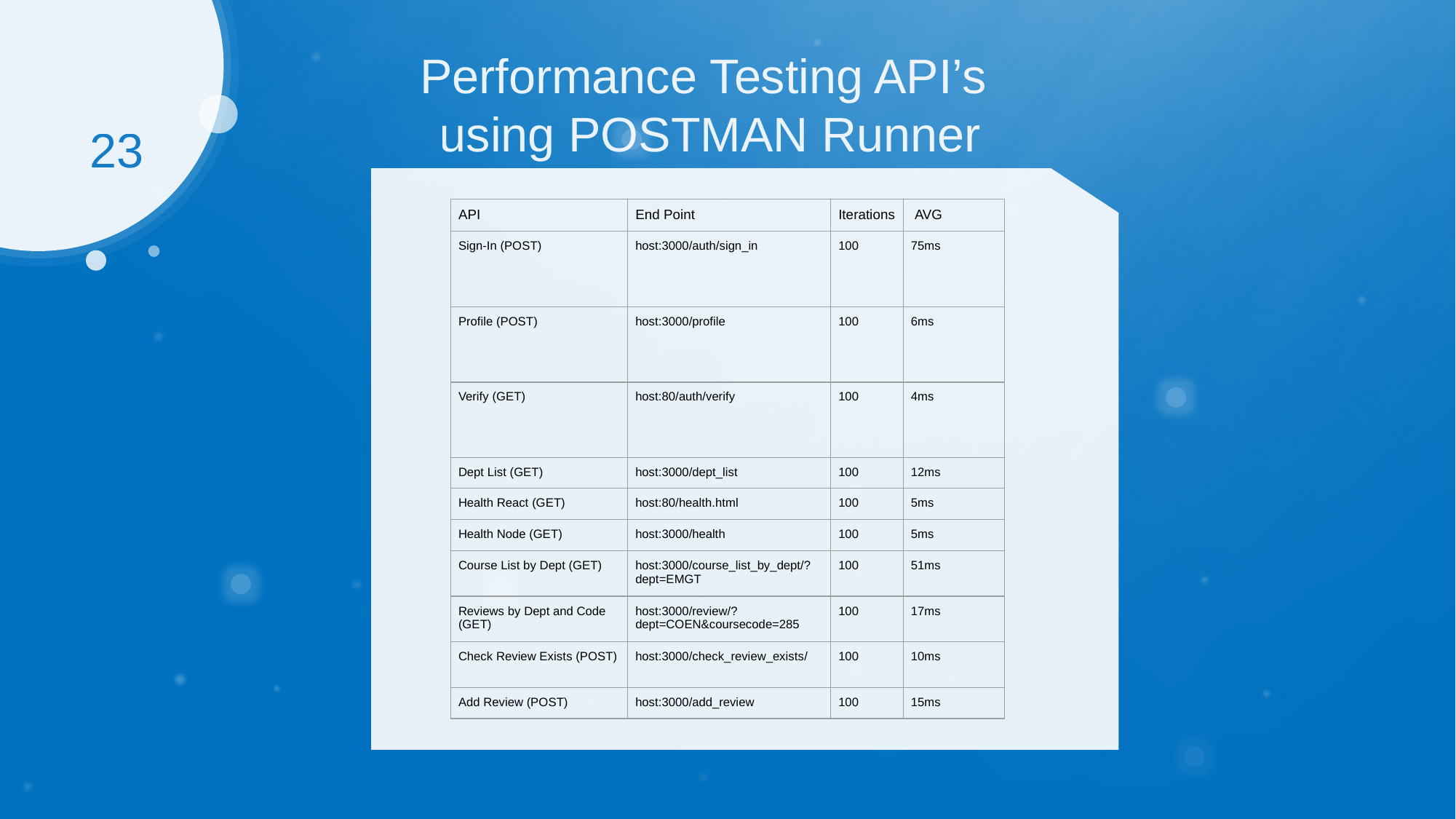

Performance Testing API’s
using POSTMAN Runner

23

| API | End Point | Iterations | AVG |
| --- | --- | --- | --- |
| Sign-In (POST) | host:3000/auth/sign\_in | 100 | 75ms |
| Profile (POST) | host:3000/profile | 100 | 6ms |
| Verify (GET) | host:80/auth/verify | 100 | 4ms |
| Dept List (GET) | host:3000/dept\_list | 100 | 12ms |
| Health React (GET) | host:80/health.html | 100 | 5ms |
| Health Node (GET) | host:3000/health | 100 | 5ms |
| Course List by Dept (GET) | host:3000/course\_list\_by\_dept/?dept=EMGT | 100 | 51ms |
| Reviews by Dept and Code (GET) | host:3000/review/?dept=COEN&coursecode=285 | 100 | 17ms |
| Check Review Exists (POST) | host:3000/check\_review\_exists/ | 100 | 10ms |
| Add Review (POST) | host:3000/add\_review | 100 | 15ms |